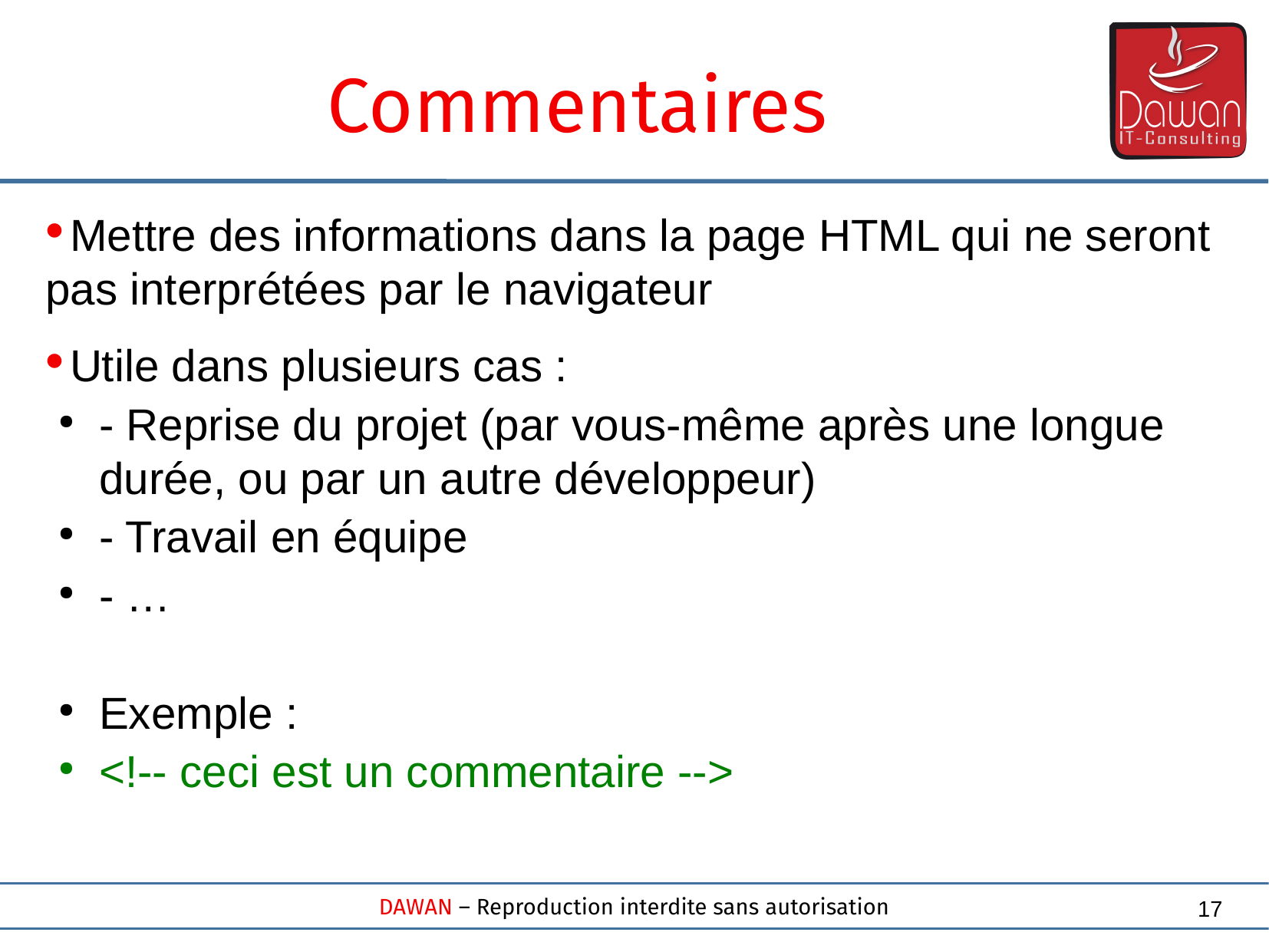

Commentaires
Mettre des informations dans la page HTML qui ne seront pas interprétées par le navigateur
Utile dans plusieurs cas :
- Reprise du projet (par vous-même après une longue   durée, ou par un autre développeur)
- Travail en équipe
- …

Exemple :
<!-- ceci est un commentaire -->
17